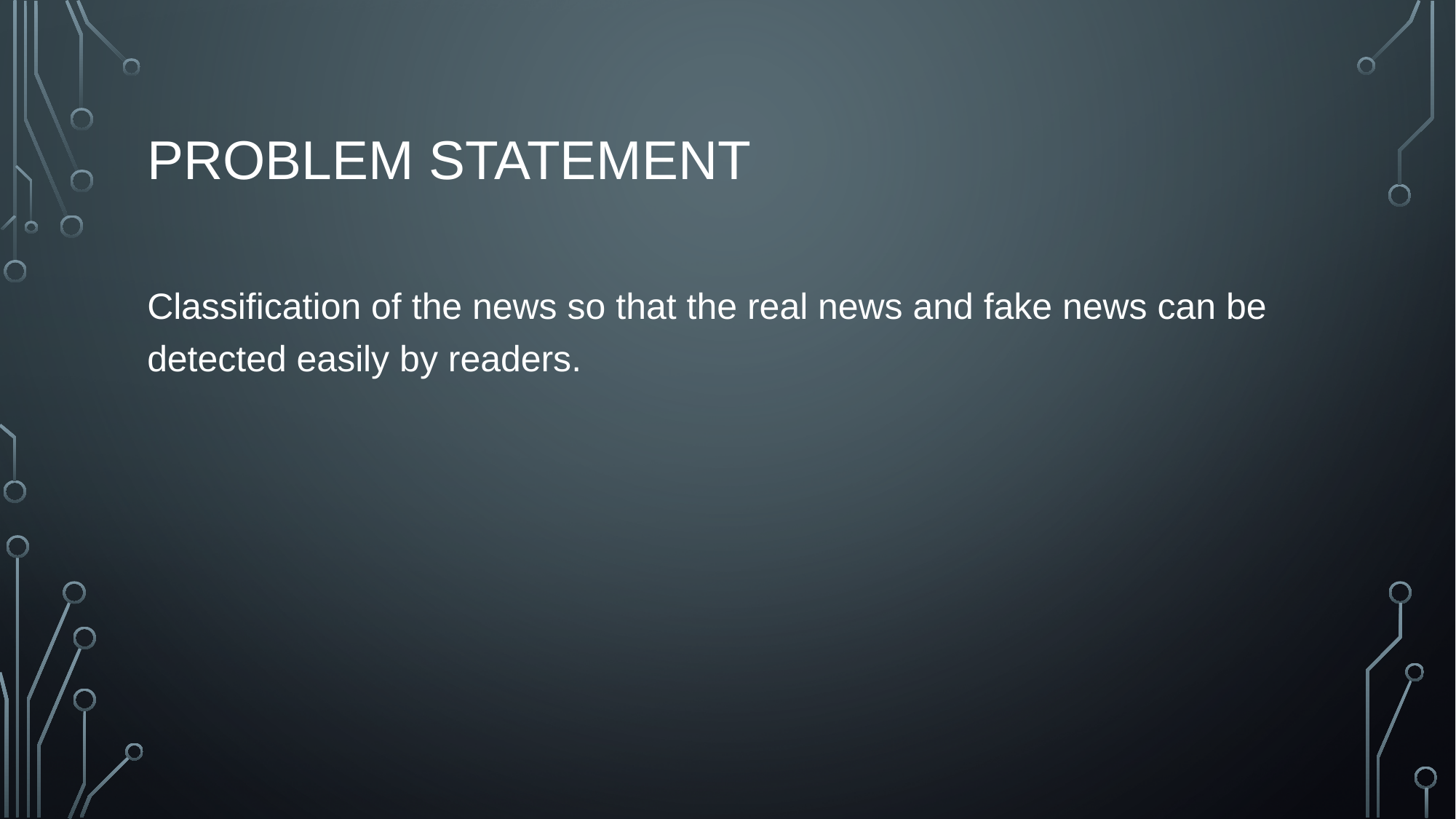

# PROBLEM STATEMENT
Classification of the news so that the real news and fake news can be detected easily by readers.